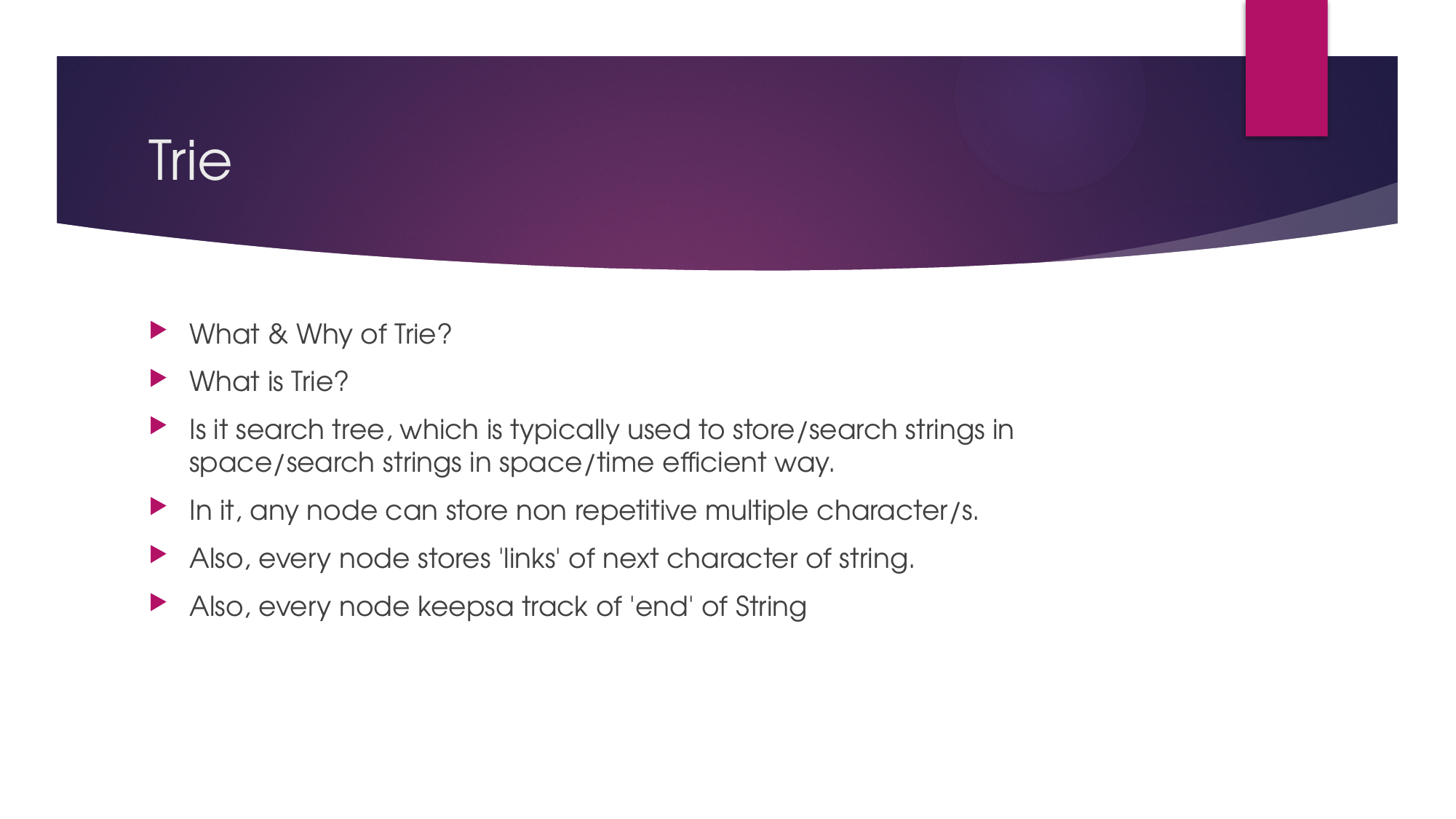

# Trie
What & Why of Trie?
What is Trie?
Is it search tree, which is typically used to store/search strings in space/search strings in space/time efficient way.
In it, any node can store non repetitive multiple character/s.
Also, every node stores 'links' of next character of string.
Also, every node keepsa track of 'end' of String